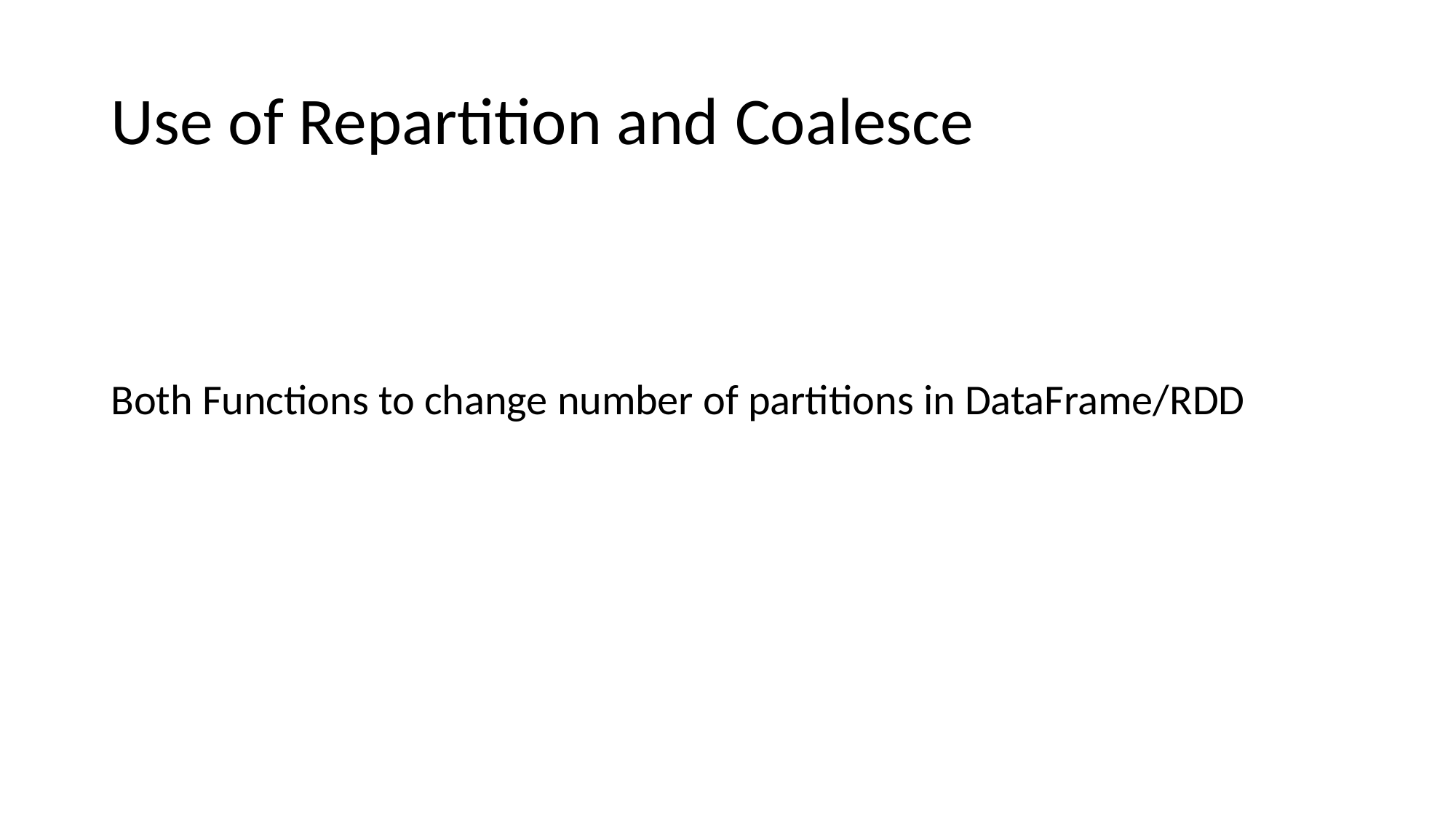

# Use of Repartition and Coalesce
Both Functions to change number of partitions in DataFrame/RDD